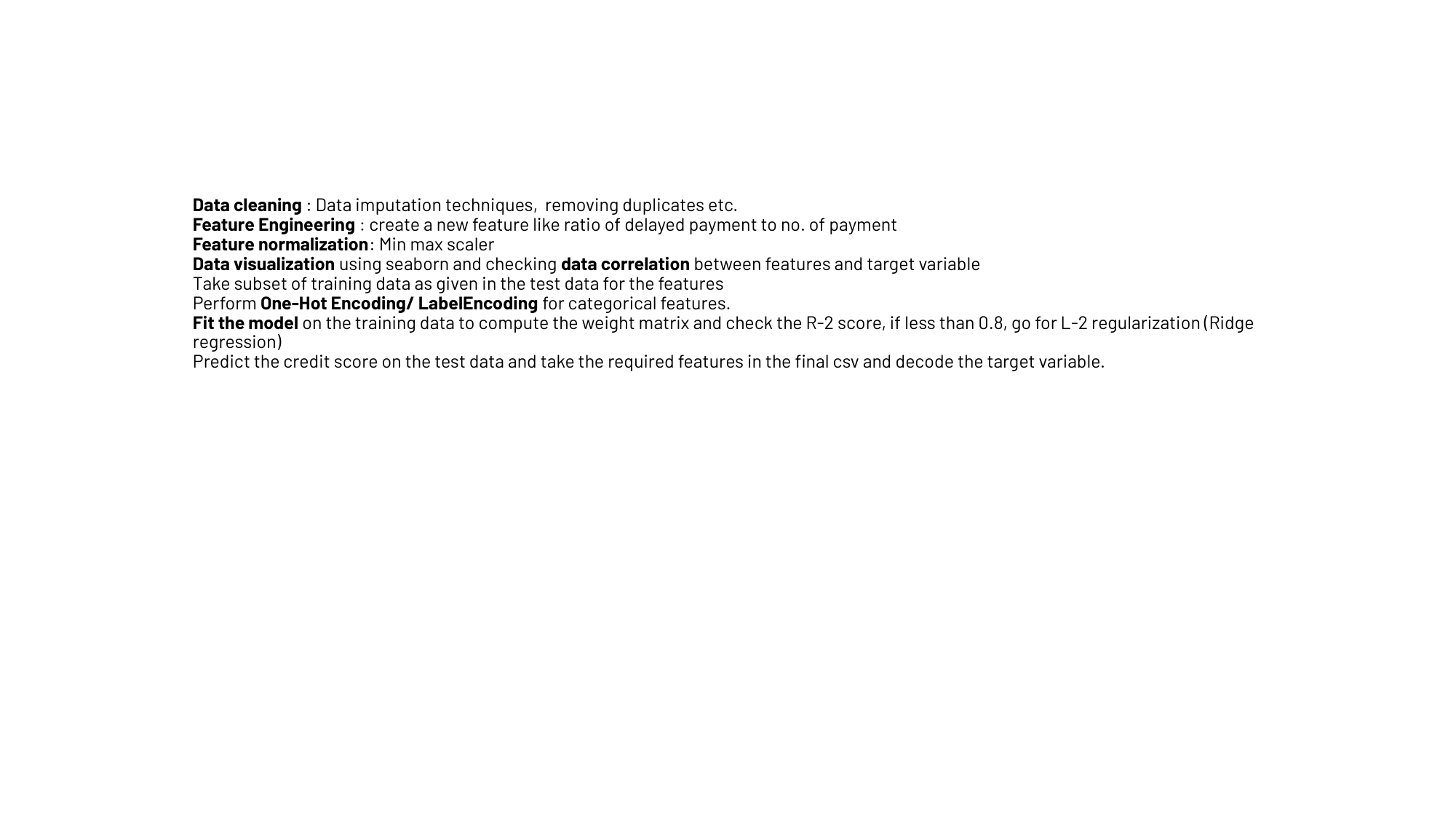

# Data cleaning : Data imputation techniques,  removing duplicates etc. Feature Engineering : create a new feature like ratio of delayed payment to no. of payment Feature normalization: Min max scaler Data visualization using seaborn and checking data correlation between features and target variable Take subset of training data as given in the test data for the features Perform One-Hot Encoding/ LabelEncoding for categorical features. Fit the model on the training data to compute the weight matrix and check the R-2 score, if less than 0.8, go for L-2 regularization (Ridge regression) Predict the credit score on the test data and take the required features in the final csv and decode the target variable.